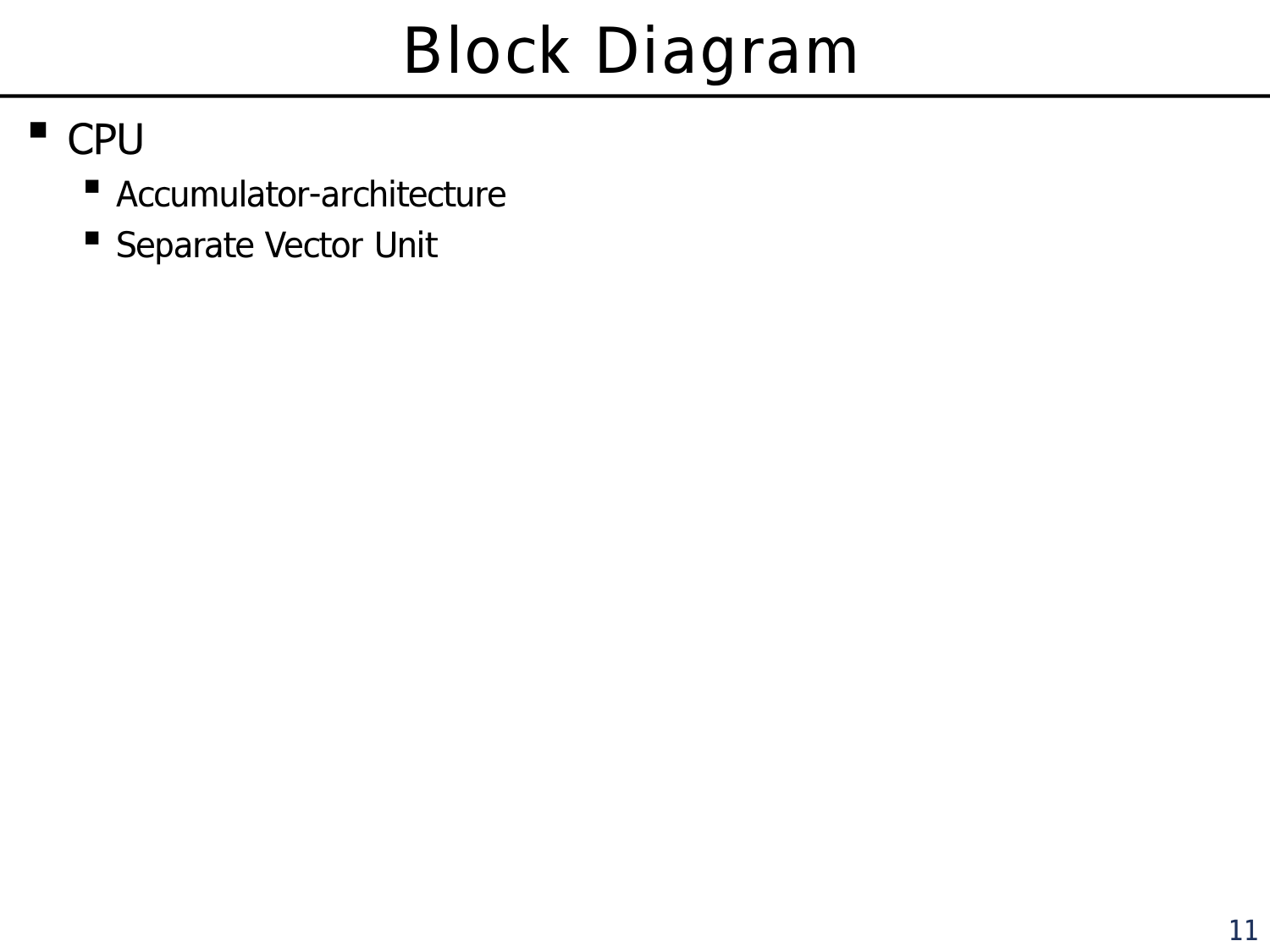

# Block Diagram
CPU
Accumulator-architecture
Separate Vector Unit